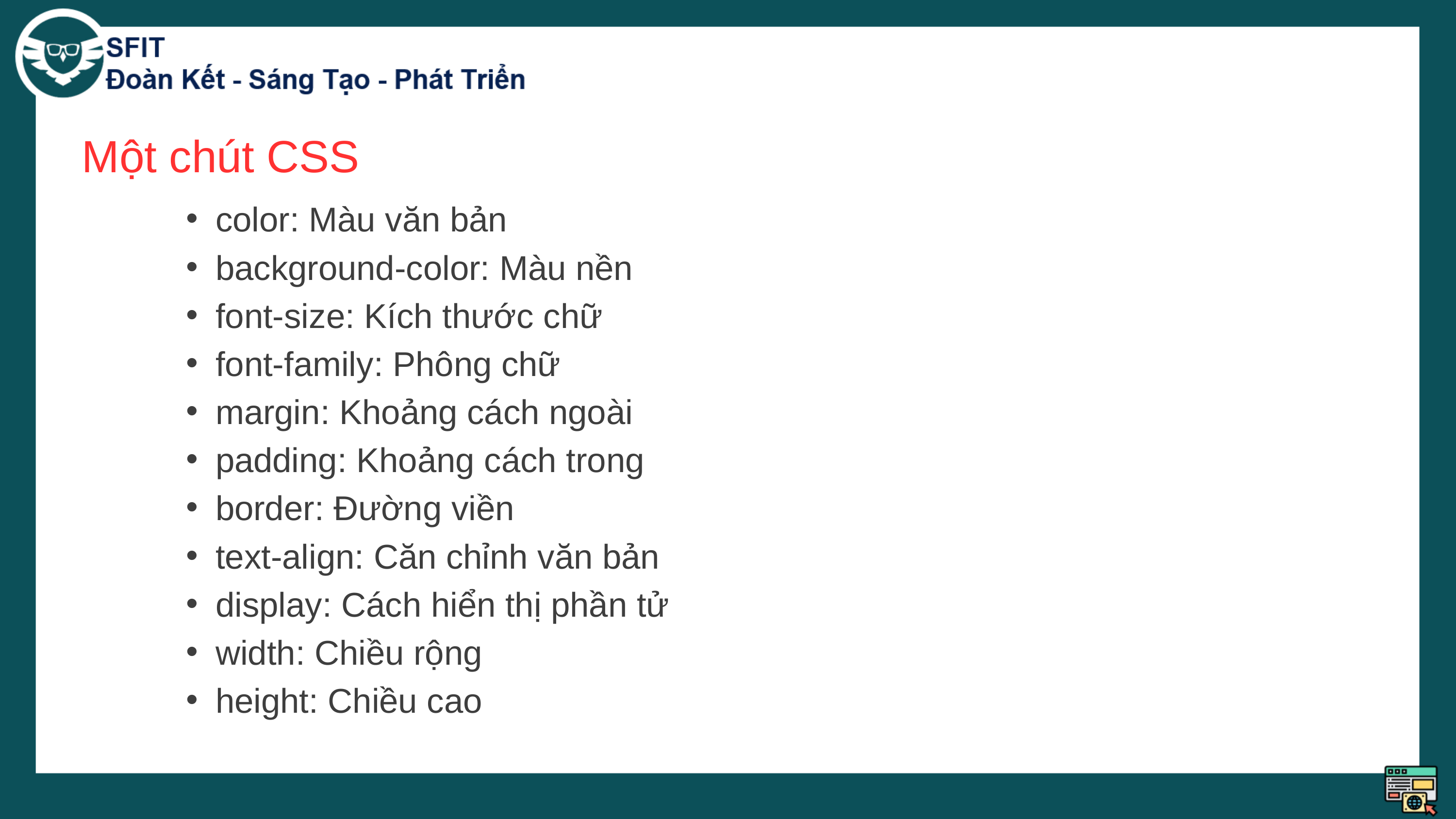

Một chút CSS
color: Màu văn bản
background-color: Màu nền
font-size: Kích thước chữ
font-family: Phông chữ
margin: Khoảng cách ngoài
padding: Khoảng cách trong
border: Đường viền
text-align: Căn chỉnh văn bản
display: Cách hiển thị phần tử
width: Chiều rộng
height: Chiều cao